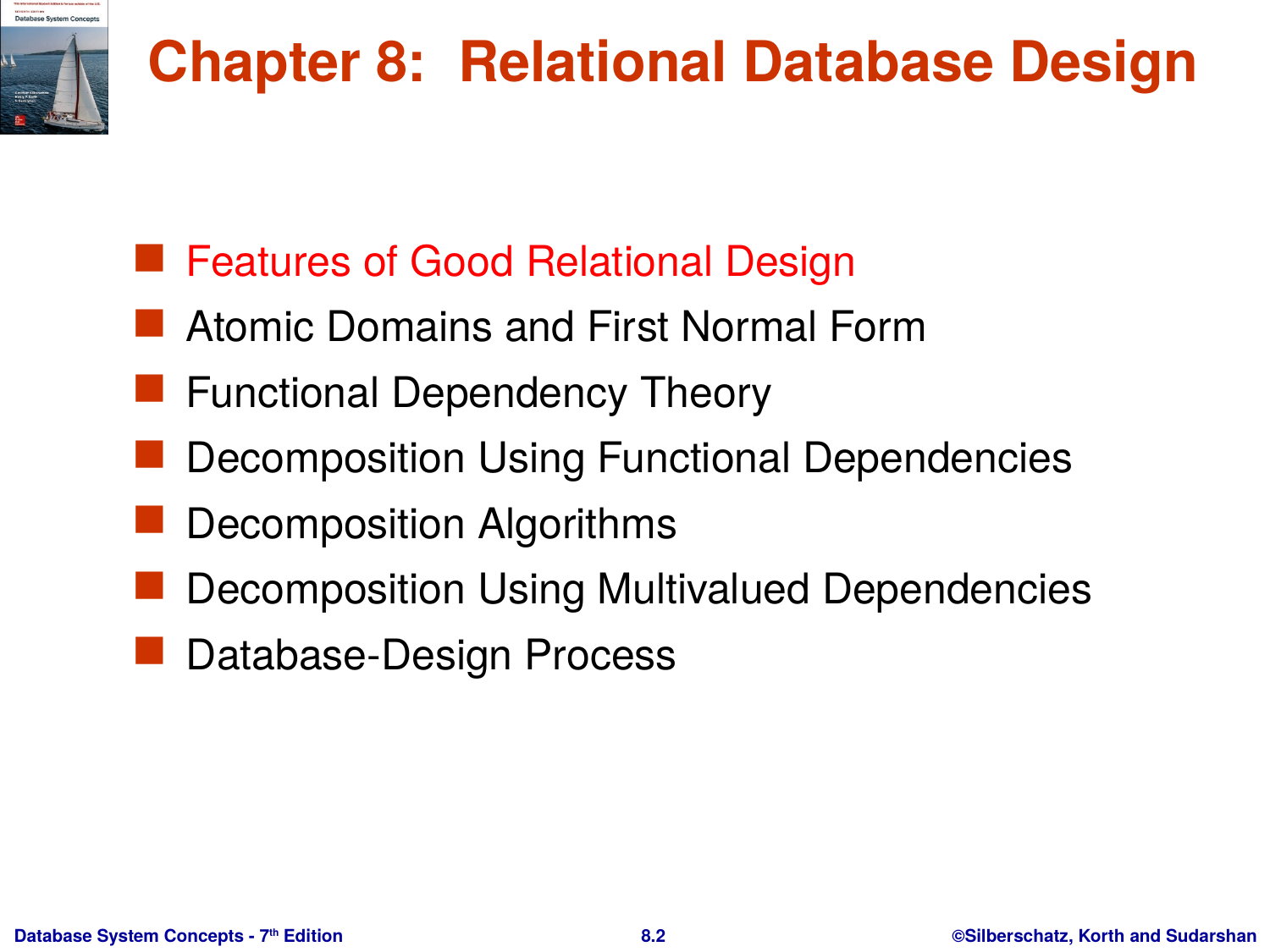

# Chapter 8:  Relational Database Design
Features of Good Relational Design
Atomic Domains and First Normal Form
Functional Dependency Theory
Decomposition Using Functional Dependencies
Decomposition Algorithms
Decomposition Using Multivalued Dependencies
Database-Design Process